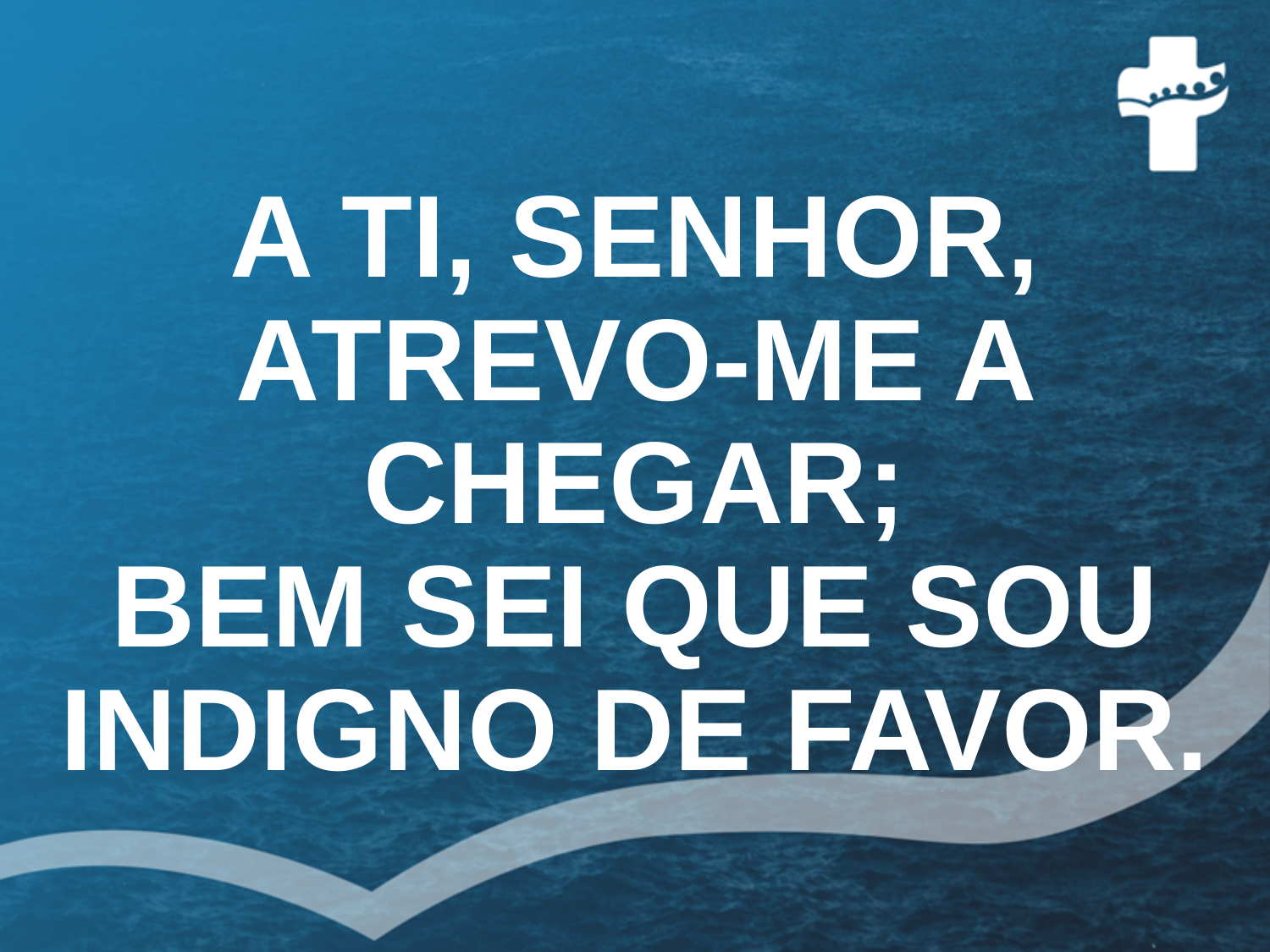

# A TI, SENHOR, ATREVO-ME A CHEGAR; BEM SEI QUE SOU INDIGNO DE FAVOR.